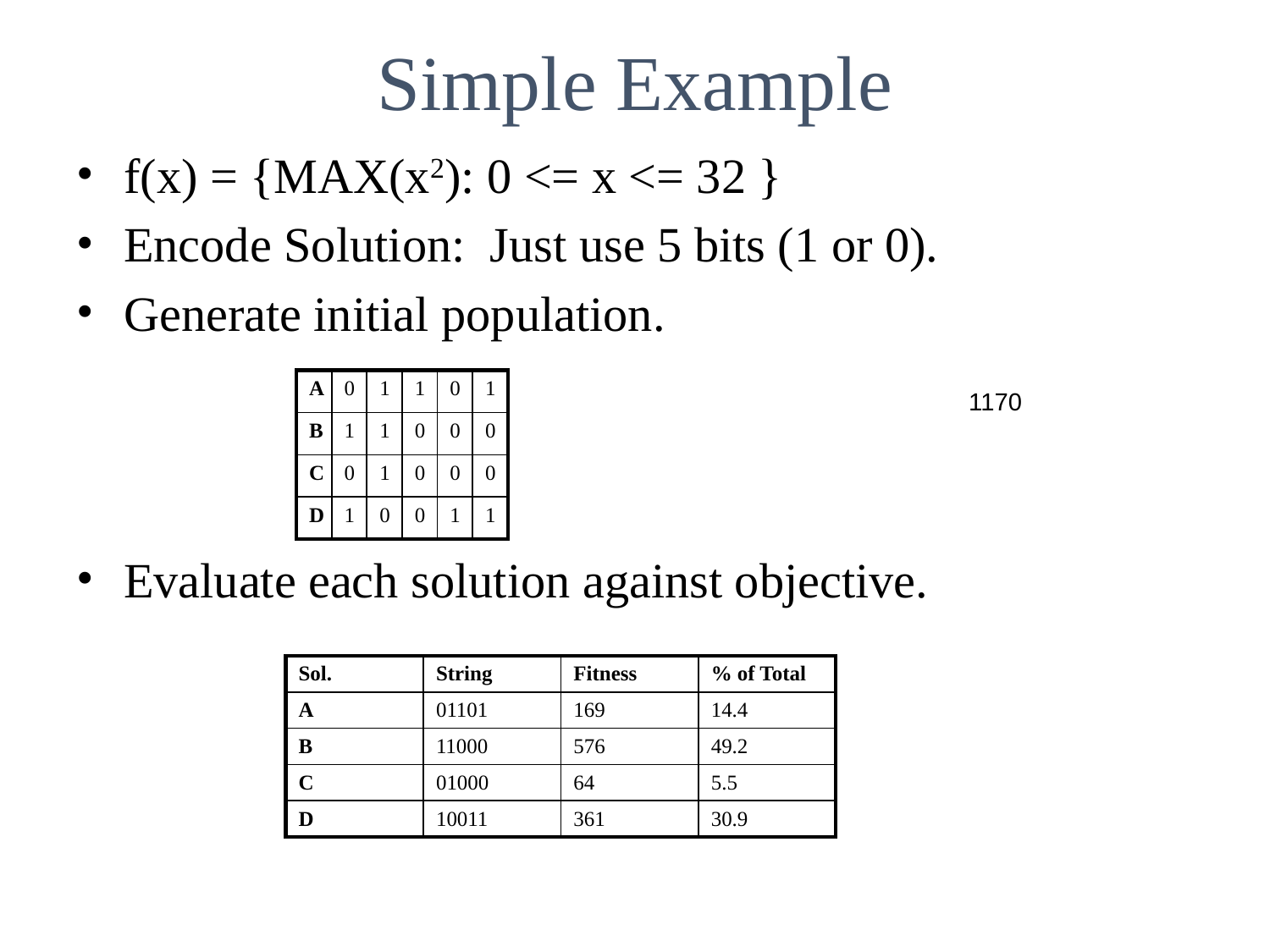

Simple Example
f(x) = {MAX(x2): 0 <= x <= 32 }
Encode Solution:  Just use 5 bits (1 or 0).
Generate initial population.

Evaluate each solution against objective.

| A | 0 | 1 | 1 | 0 | 1 |
| --- | --- | --- | --- | --- | --- |
| B | 1 | 1 | 0 | 0 | 0 |
| C | 0 | 1 | 0 | 0 | 0 |
| D | 1 | 0 | 0 | 1 | 1 |
1170
| Sol. | String | Fitness | % of Total |
| --- | --- | --- | --- |
| A | 01101 | 169 | 14.4 |
| B | 11000 | 576 | 49.2 |
| C | 01000 | 64 | 5.5 |
| D | 10011 | 361 | 30.9 |